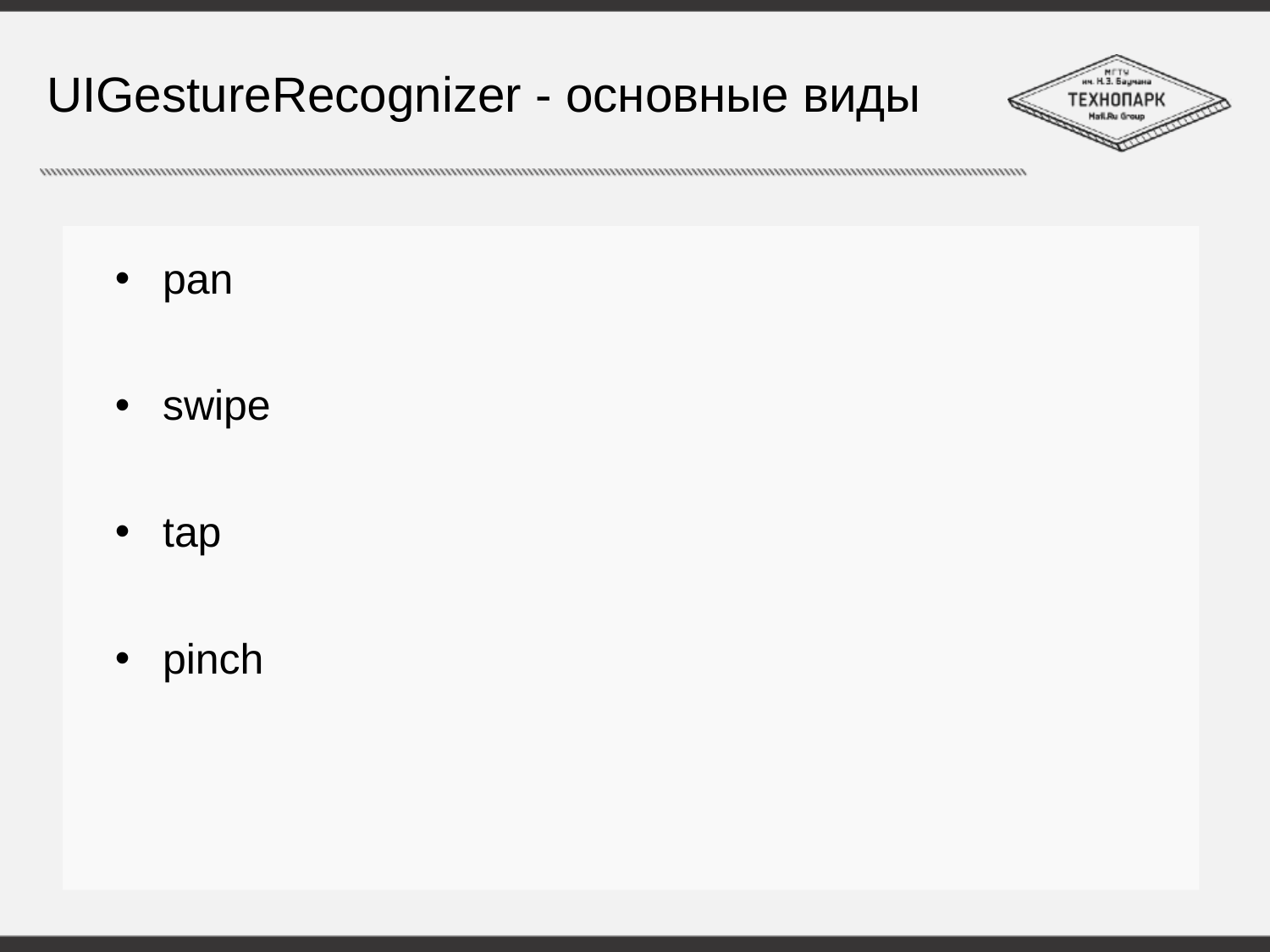

# UIGestureRecognizer - основные виды
pan

swipe

tap

pinch
8